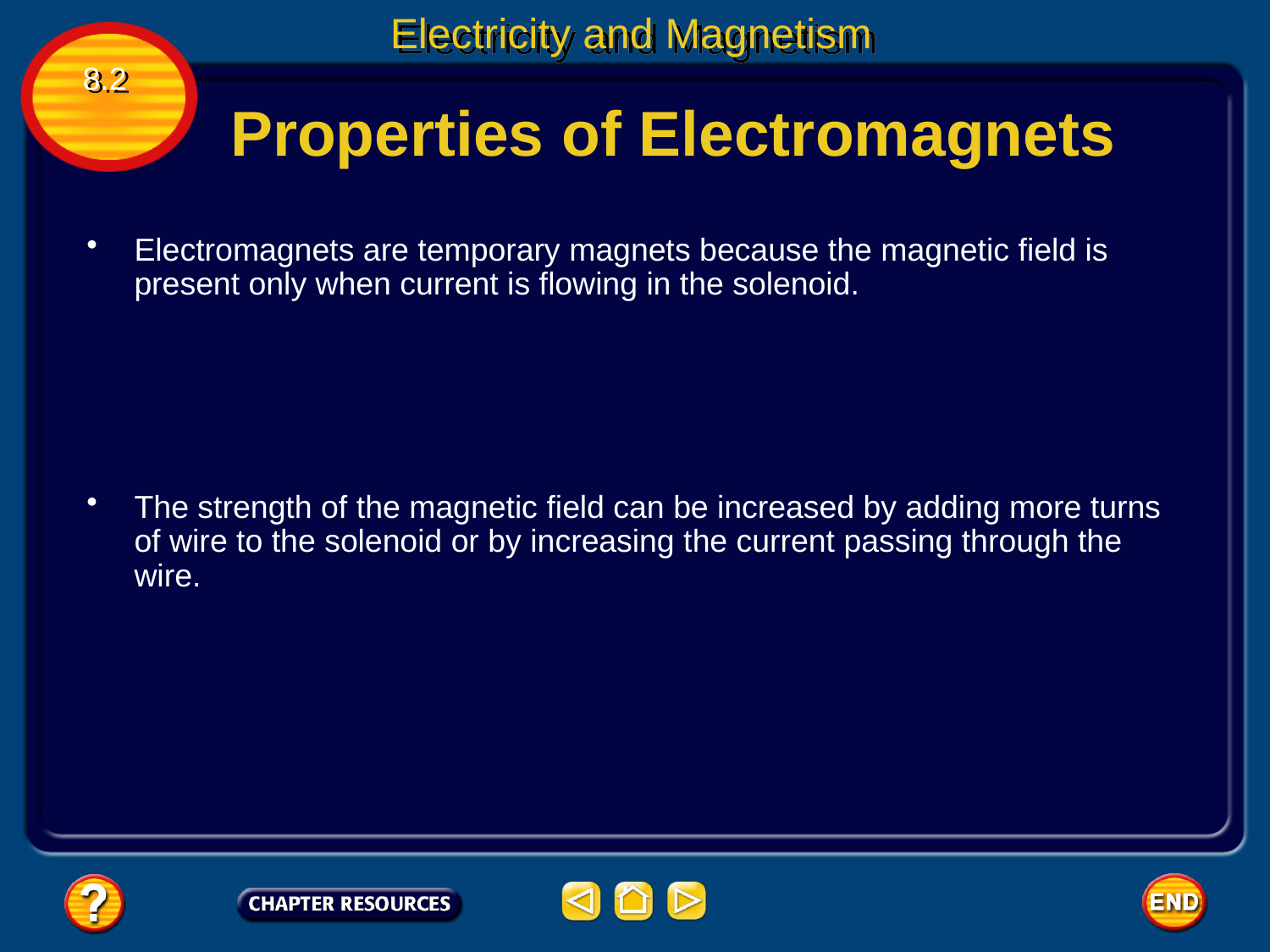

Electricity and Magnetism
8.2
Properties of Electromagnets
Electromagnets are temporary magnets because the magnetic field is present only when current is flowing in the solenoid.
The strength of the magnetic field can be increased by adding more turns of wire to the solenoid or by increasing the current passing through the wire.